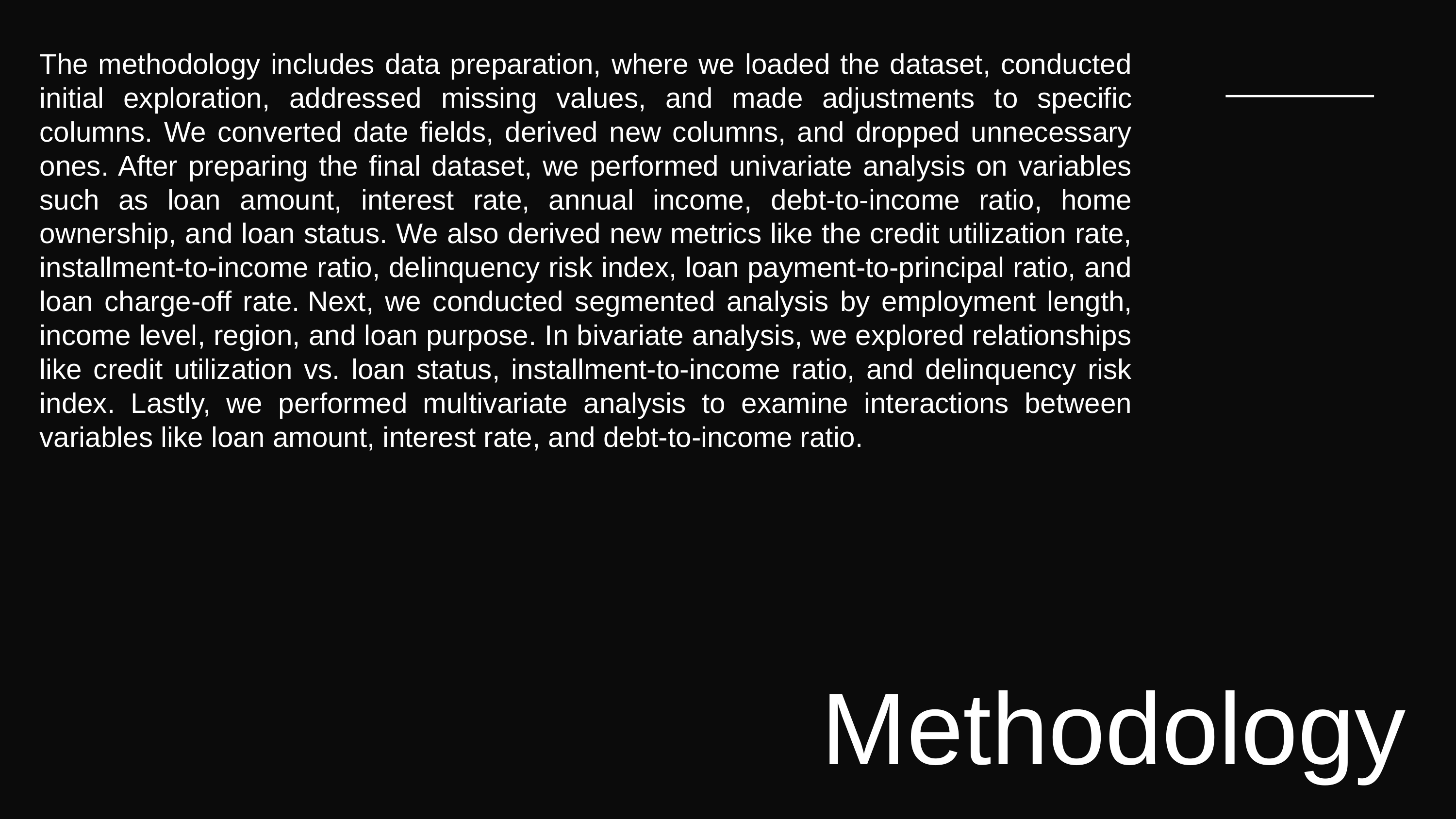

The methodology includes data preparation, where we loaded the dataset, conducted initial exploration, addressed missing values, and made adjustments to specific columns. We converted date fields, derived new columns, and dropped unnecessary ones. After preparing the final dataset, we performed univariate analysis on variables such as loan amount, interest rate, annual income, debt-to-income ratio, home ownership, and loan status. We also derived new metrics like the credit utilization rate, installment-to-income ratio, delinquency risk index, loan payment-to-principal ratio, and loan charge-off rate. Next, we conducted segmented analysis by employment length, income level, region, and loan purpose. In bivariate analysis, we explored relationships like credit utilization vs. loan status, installment-to-income ratio, and delinquency risk index. Lastly, we performed multivariate analysis to examine interactions between variables like loan amount, interest rate, and debt-to-income ratio.

Methodology